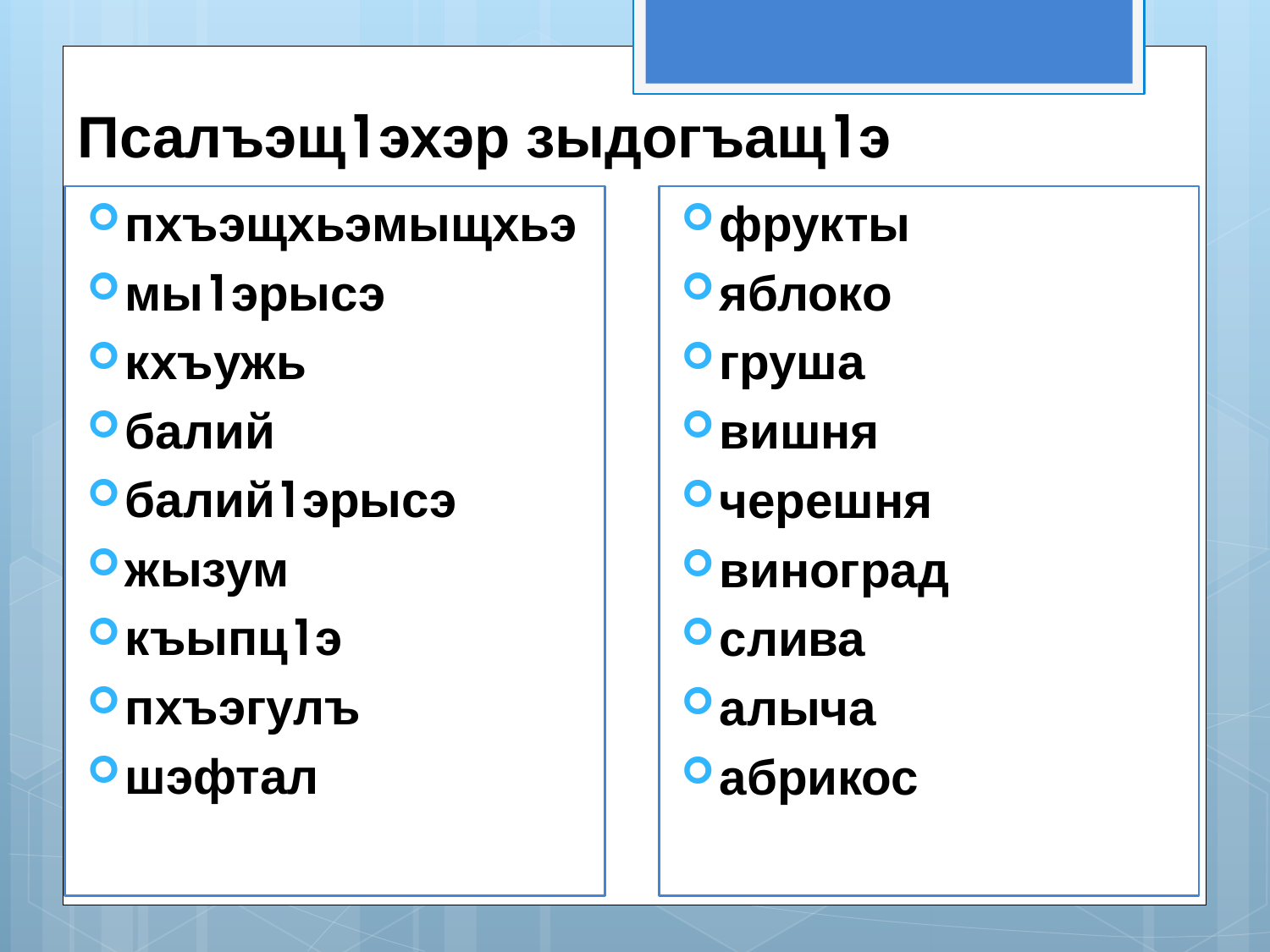

# Псалъэщ1эхэр зыдогъащ1э
пхъэщхьэмыщхьэ
мы1эрысэ
кхъужь
балий
балий1эрысэ
жызум
къыпц1э
пхъэгулъ
шэфтал
фрукты
яблоко
груша
вишня
черешня
виноград
слива
алыча
абрикос